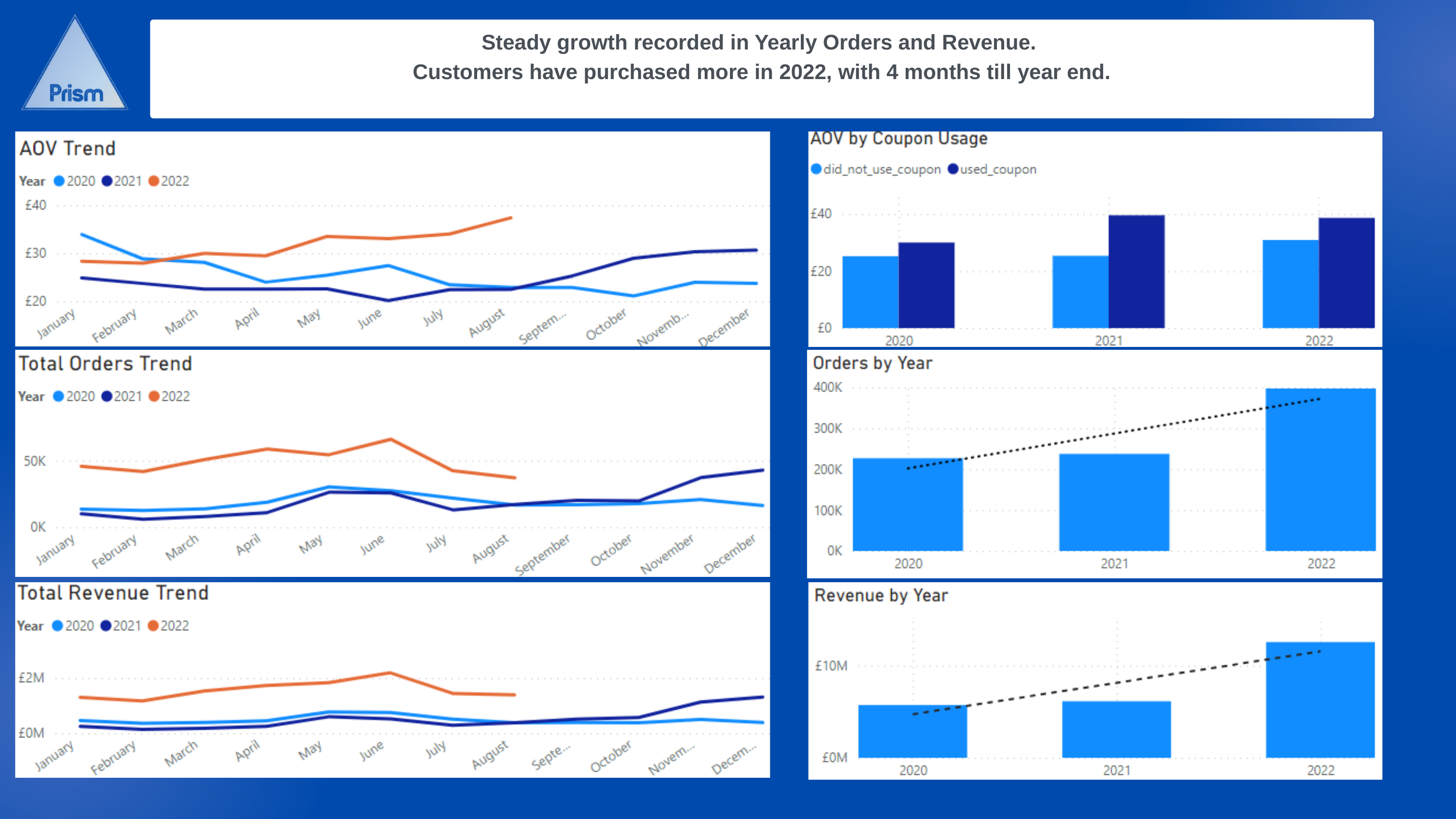

Steady growth recorded in Yearly Orders and Revenue.
Customers have purchased more in 2022, with 4 months till year end.